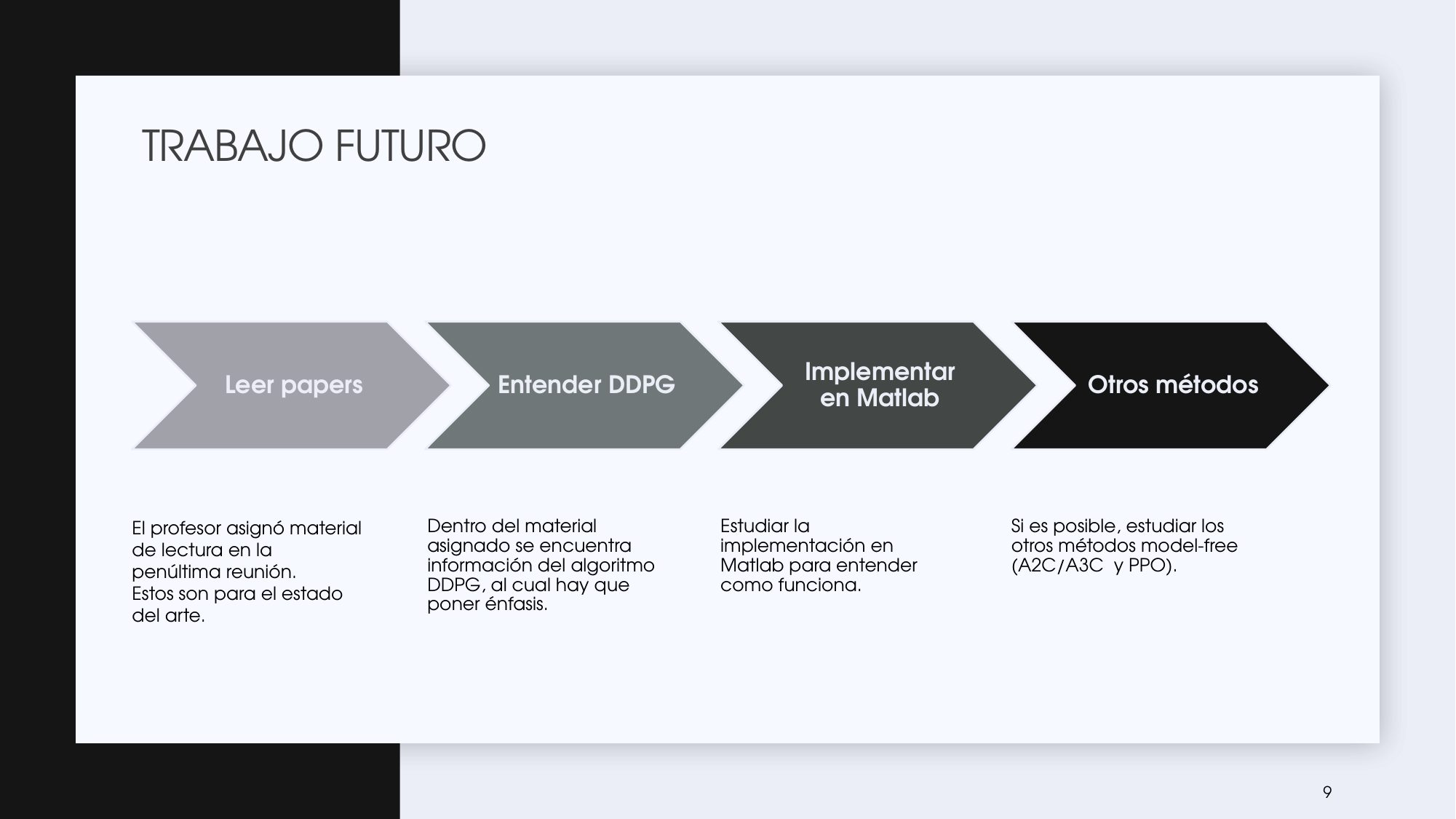

# Trabajo futuro
Leer papers
El profesor asignó material de lectura en la penúltima reunión.
Estos son para el estado del arte.
Entender DDPG
Dentro del material asignado se encuentra información del algoritmo DDPG, al cual hay que poner énfasis.
Implementar en Matlab
Estudiar la implementación en Matlab para entender como funciona.
Otros métodos
Si es posible, estudiar los otros métodos model-free (A2C/A3C  y PPO).

9